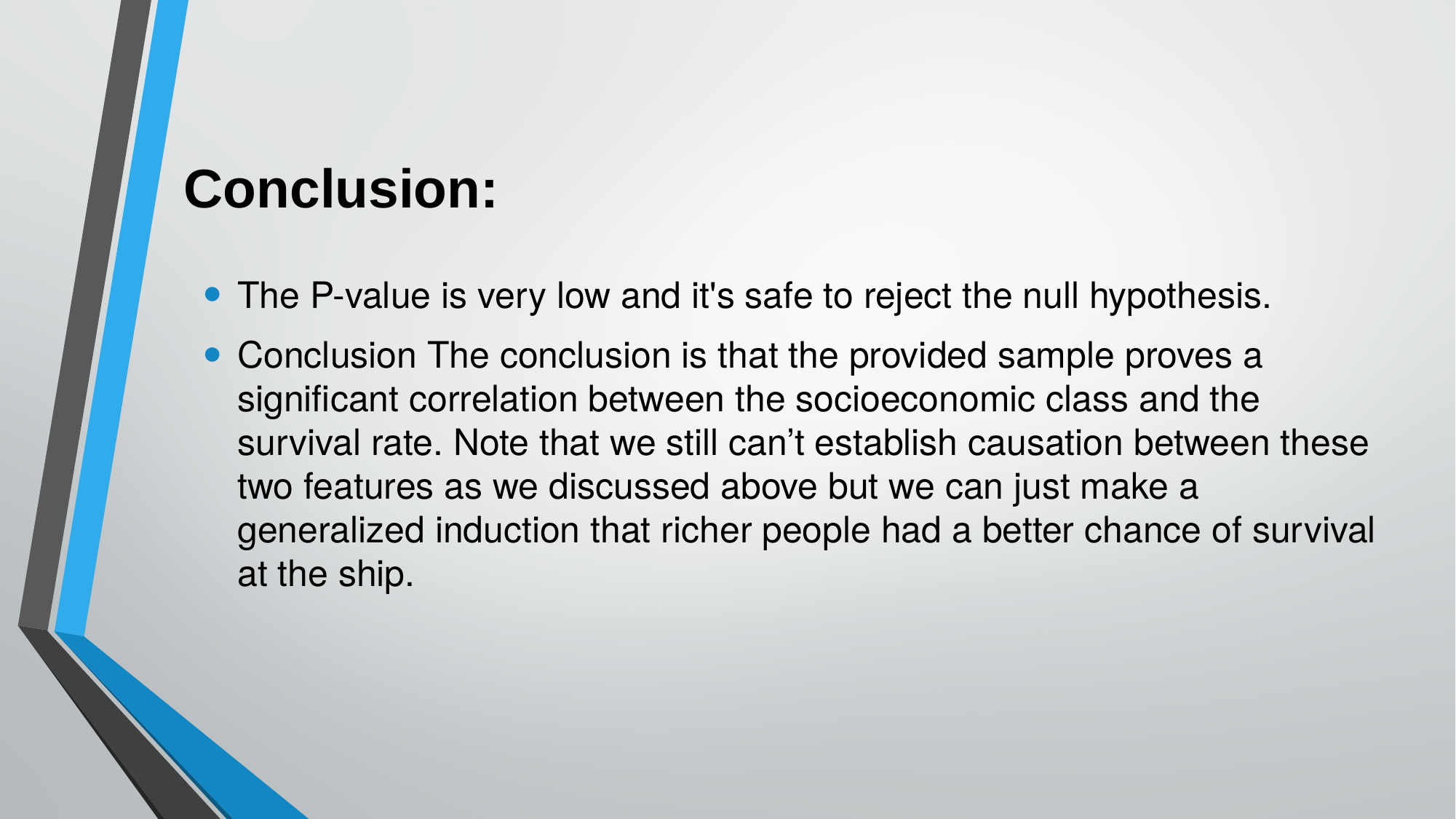

Conclusion:
The P-value is very low and it's safe to reject the null hypothesis.
Conclusion The conclusion is that the provided sample proves a significant correlation between the socioeconomic class and the survival rate. Note that we still can’t establish causation between these two features as we discussed above but we can just make a generalized induction that richer people had a better chance of survival at the ship.